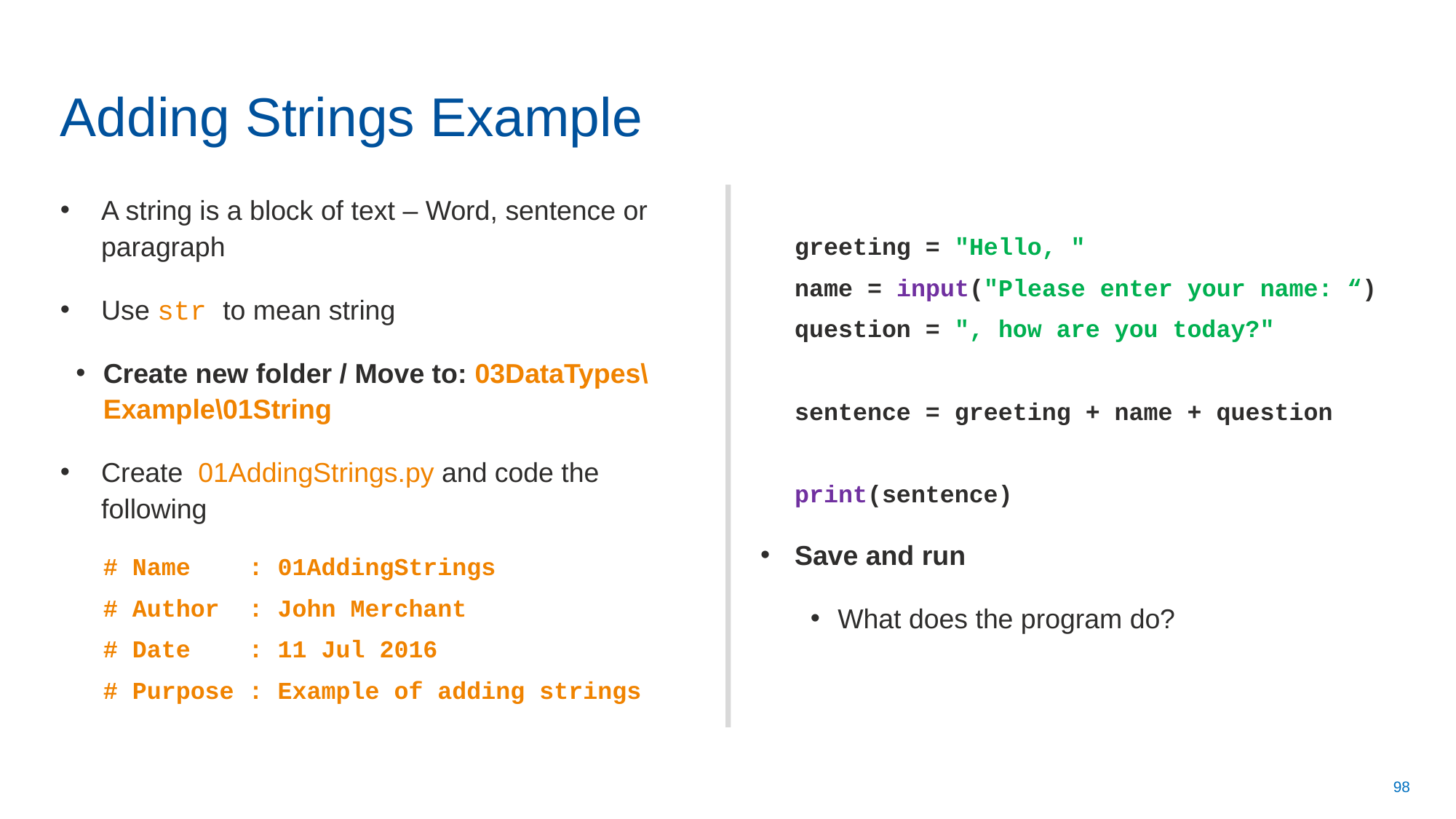

# Adding Strings Example
A string is a block of text – Word, sentence or paragraph
Use str to mean string
Create new folder / Move to: 03DataTypes\Example\01String
Create  01AddingStrings.py and code the following
# Name    : 01AddingStrings
# Author  : John Merchant
# Date    : 11 Jul 2016
# Purpose : Example of adding strings

greeting = "Hello, "
name = input("Please enter your name: “)
question = ", how are you today?"

sentence = greeting + name + question

print(sentence)
Save and run
What does the program do?